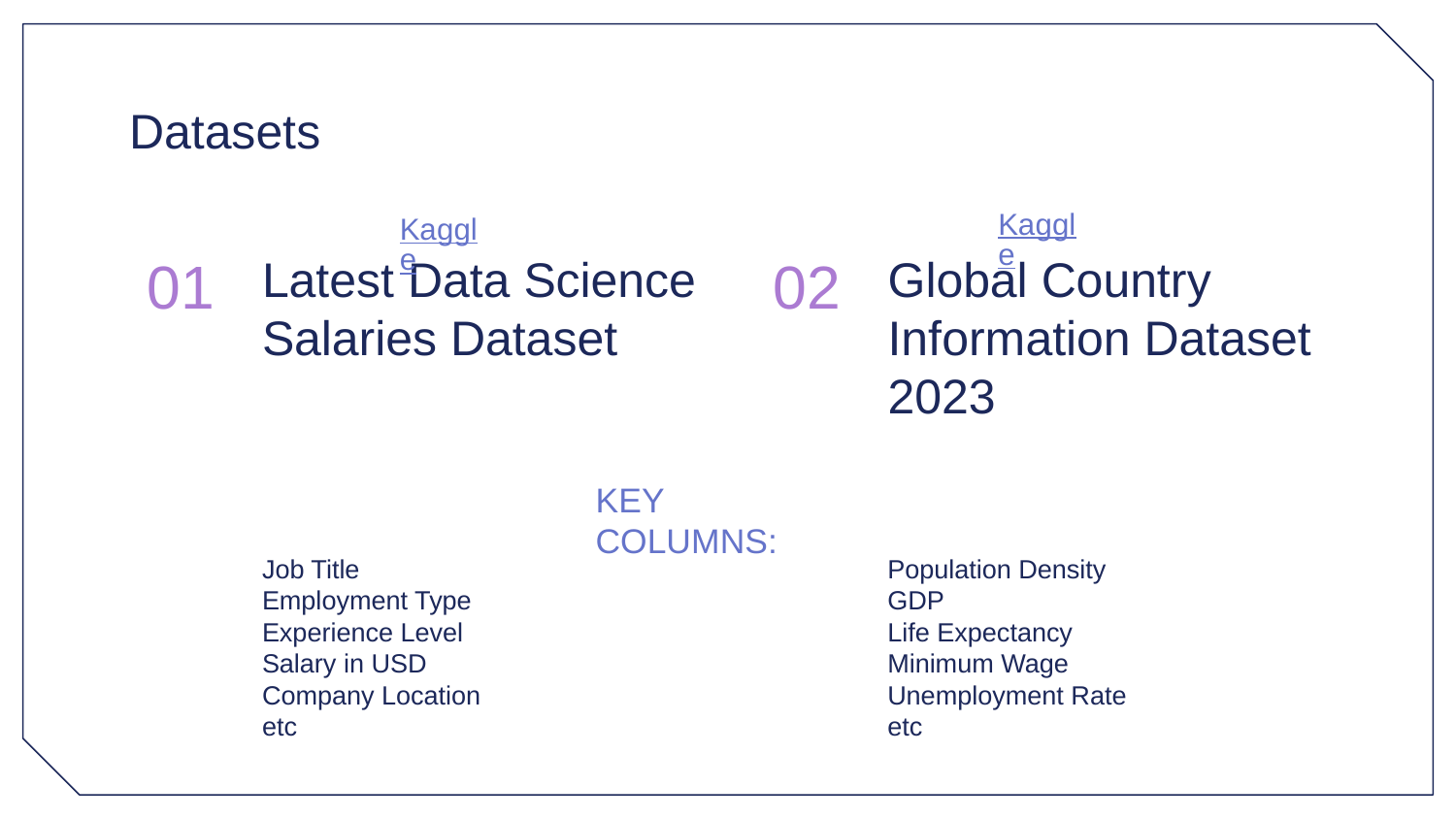

# Datasets
Kaggle
Kaggle
Latest Data Science Salaries Dataset
Global Country Information Dataset 2023
01
02
KEY COLUMNS:
Job Title
Employment Type
Experience Level
Salary in USD
Company Location
etc
Population Density
GDP
Life Expectancy
Minimum Wage
Unemployment Rate
etc